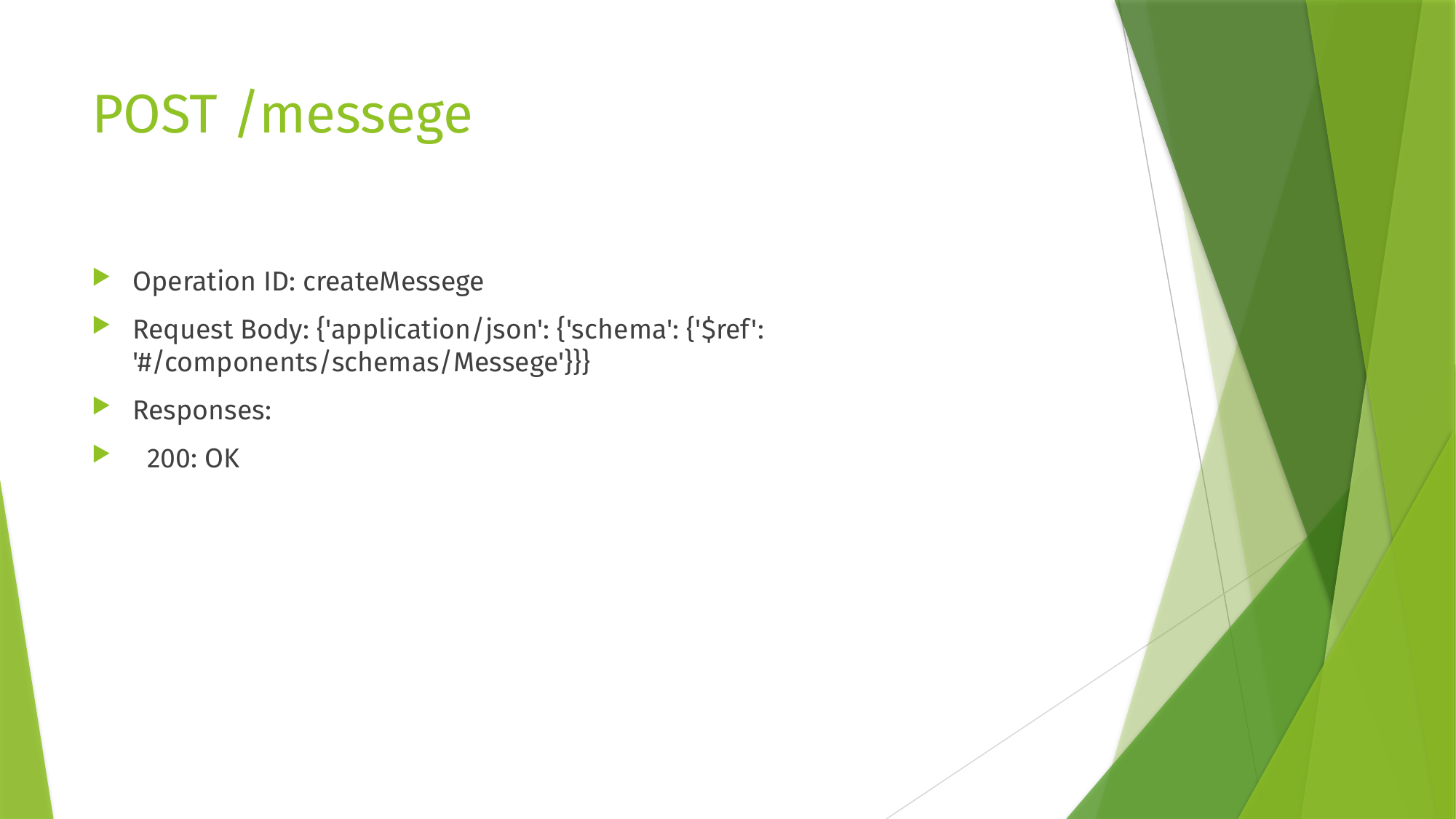

# POST /messege
Operation ID: createMessege
Request Body: {'application/json': {'schema': {'$ref': '#/components/schemas/Messege'}}}
Responses:
  200: OK